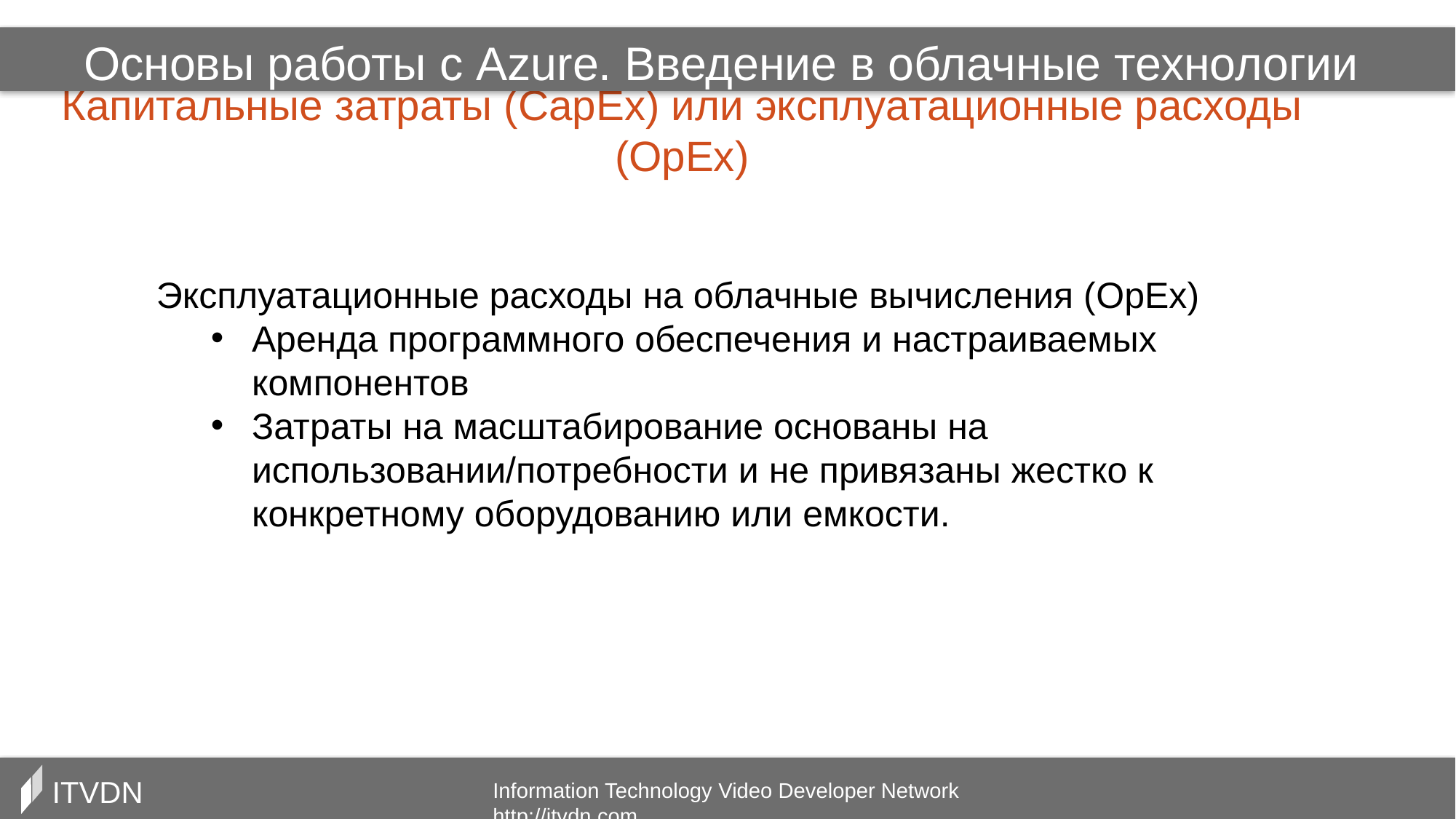

Основы работы с Azure. Введение в облачные технологии
Капитальные затраты (CapEx) или эксплуатационные расходы (OpEx)

Эксплуатационные расходы на облачные вычисления (OpEx)
Аренда программного обеспечения и настраиваемых компонентов
Затраты на масштабирование основаны на использовании/потребности и не привязаны жестко к конкретному оборудованию или емкости.

ITVDN
Information Technology Video Developer Network                                                       http://itvdn.com